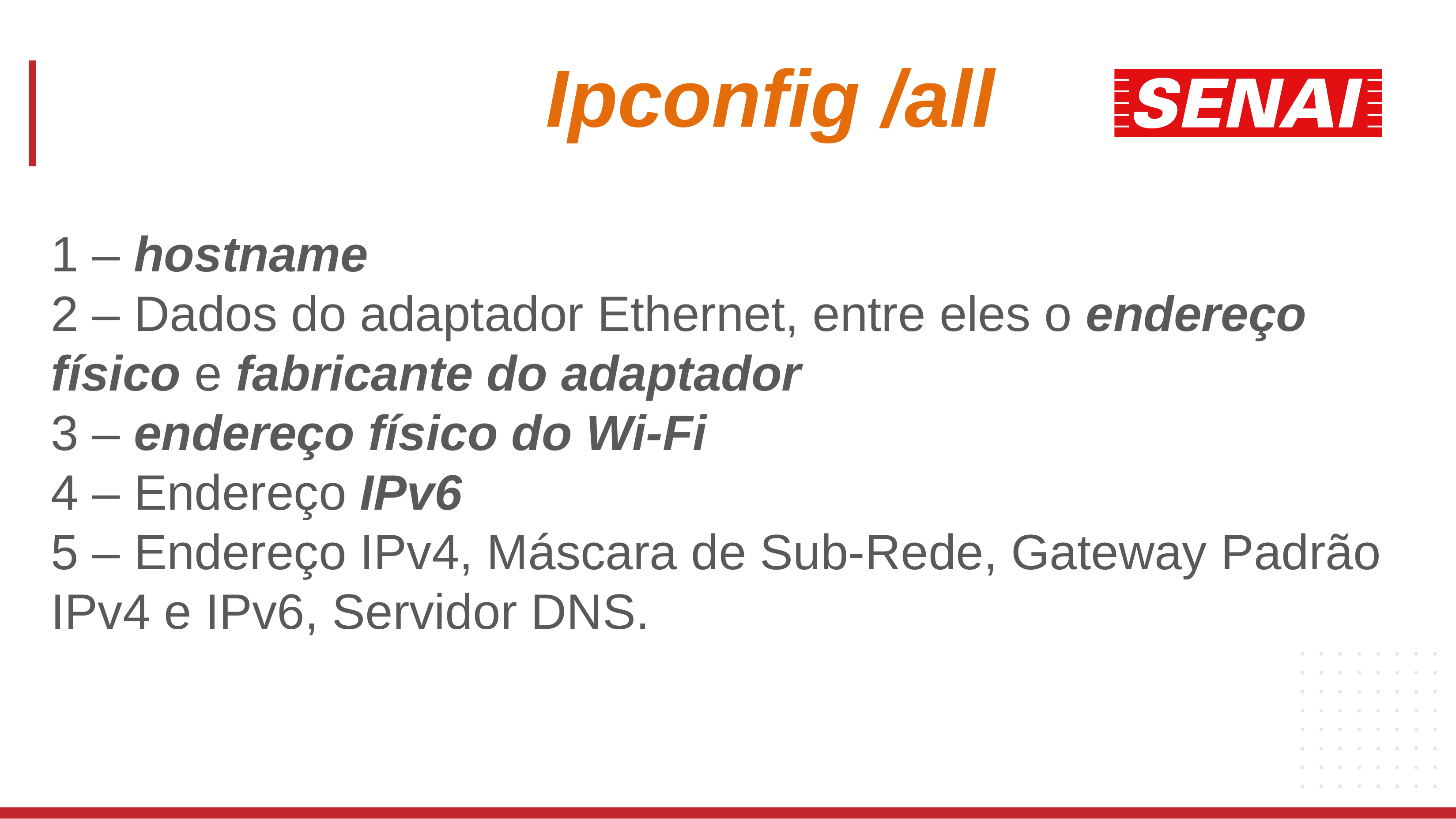

Ipconfig /all

1 – hostname
2 – Dados do adaptador Ethernet, entre eles o endereço físico e fabricante do adaptador
3 – endereço físico do Wi-Fi
4 – Endereço IPv6
5 – Endereço IPv4, Máscara de Sub-Rede, Gateway Padrão IPv4 e IPv6, Servidor DNS.